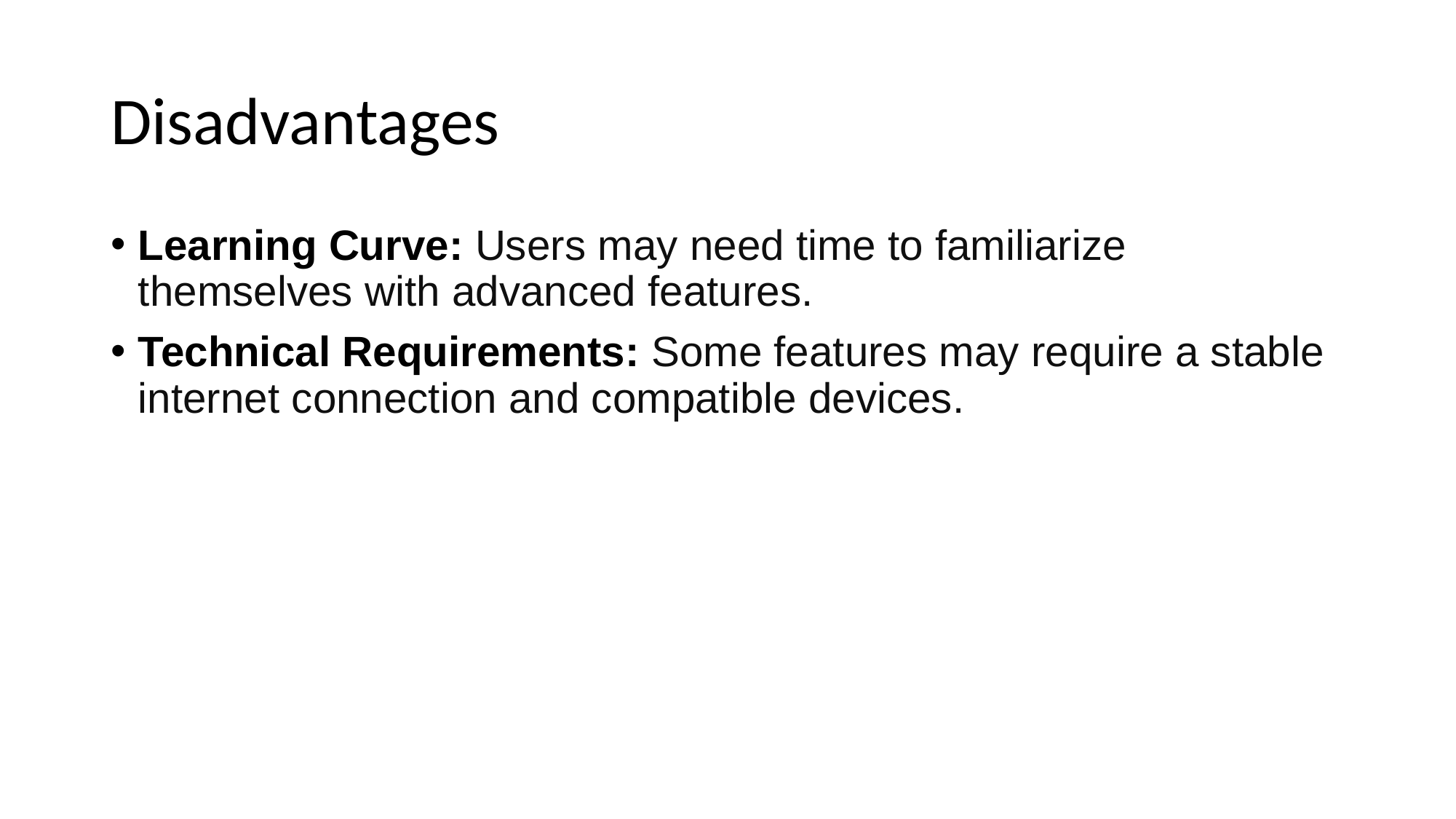

# Disadvantages
Learning Curve: Users may need time to familiarize themselves with advanced features.
Technical Requirements: Some features may require a stable internet connection and compatible devices.